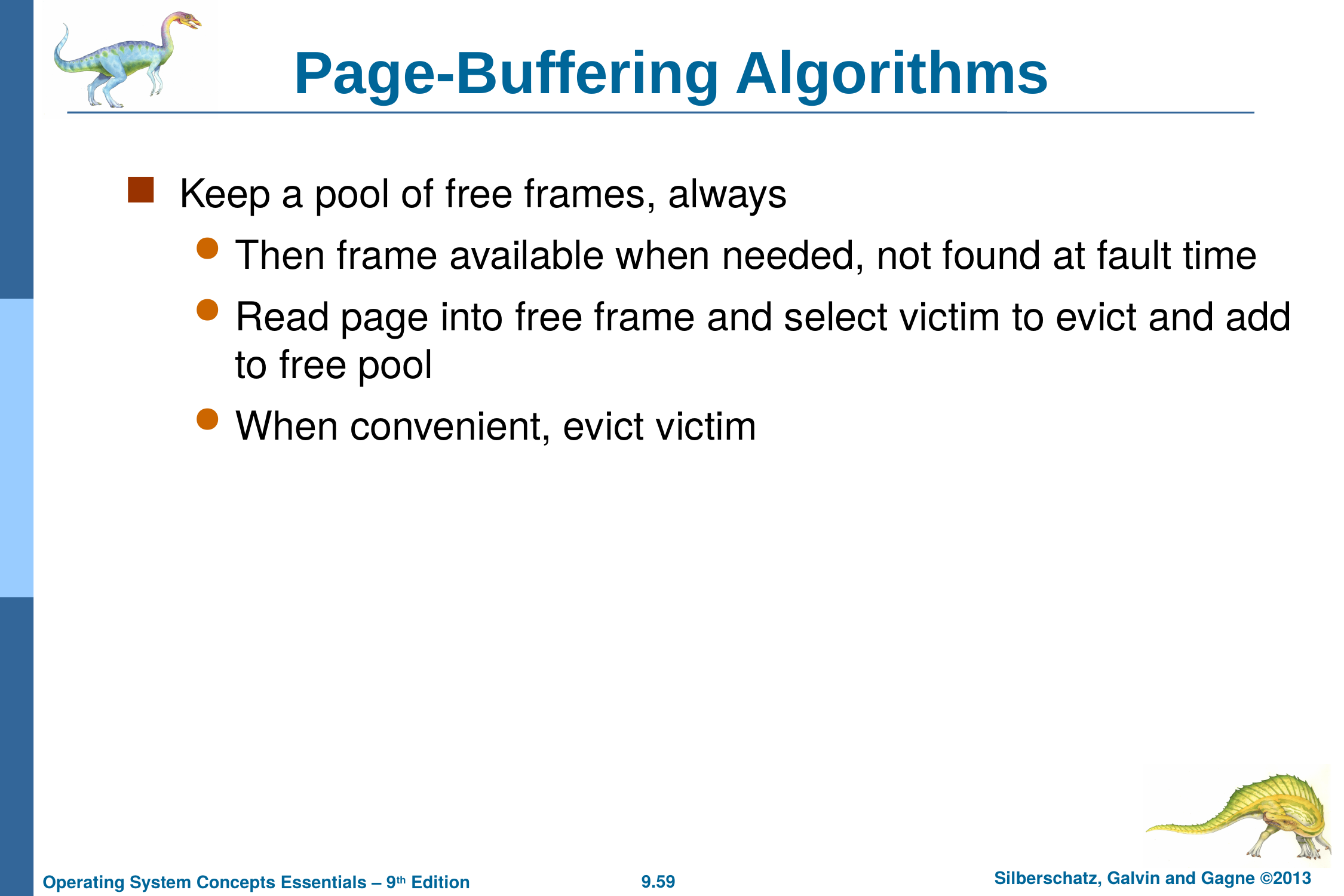

# Page-Buffering Algorithms
Keep a pool of free frames, always
Then frame available when needed, not found at fault time
Read page into free frame and select victim to evict and add to free pool
When convenient, evict victim